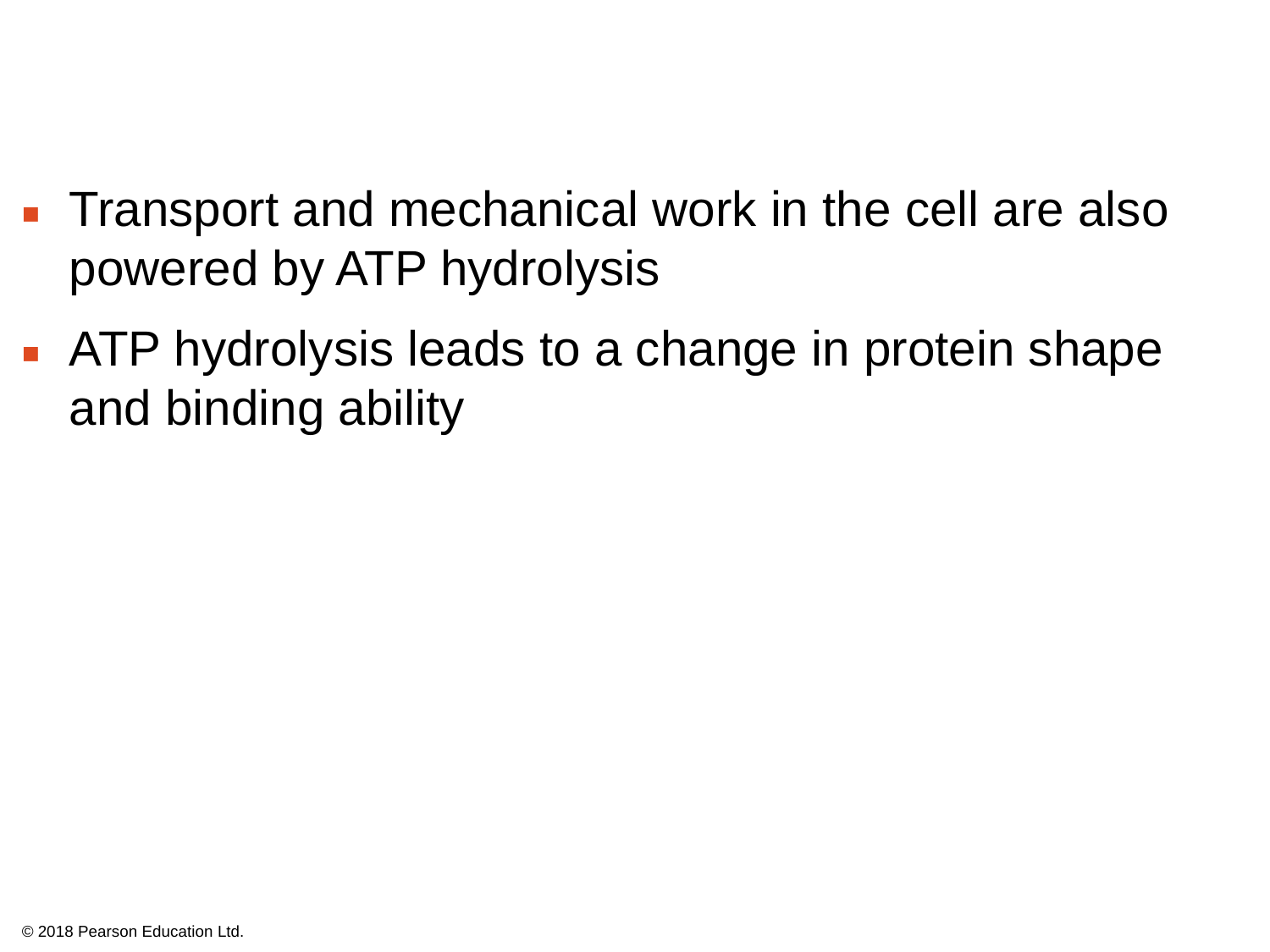

Transport and mechanical work in the cell are also powered by ATP hydrolysis
ATP hydrolysis leads to a change in protein shape and binding ability
© 2018 Pearson Education Ltd.